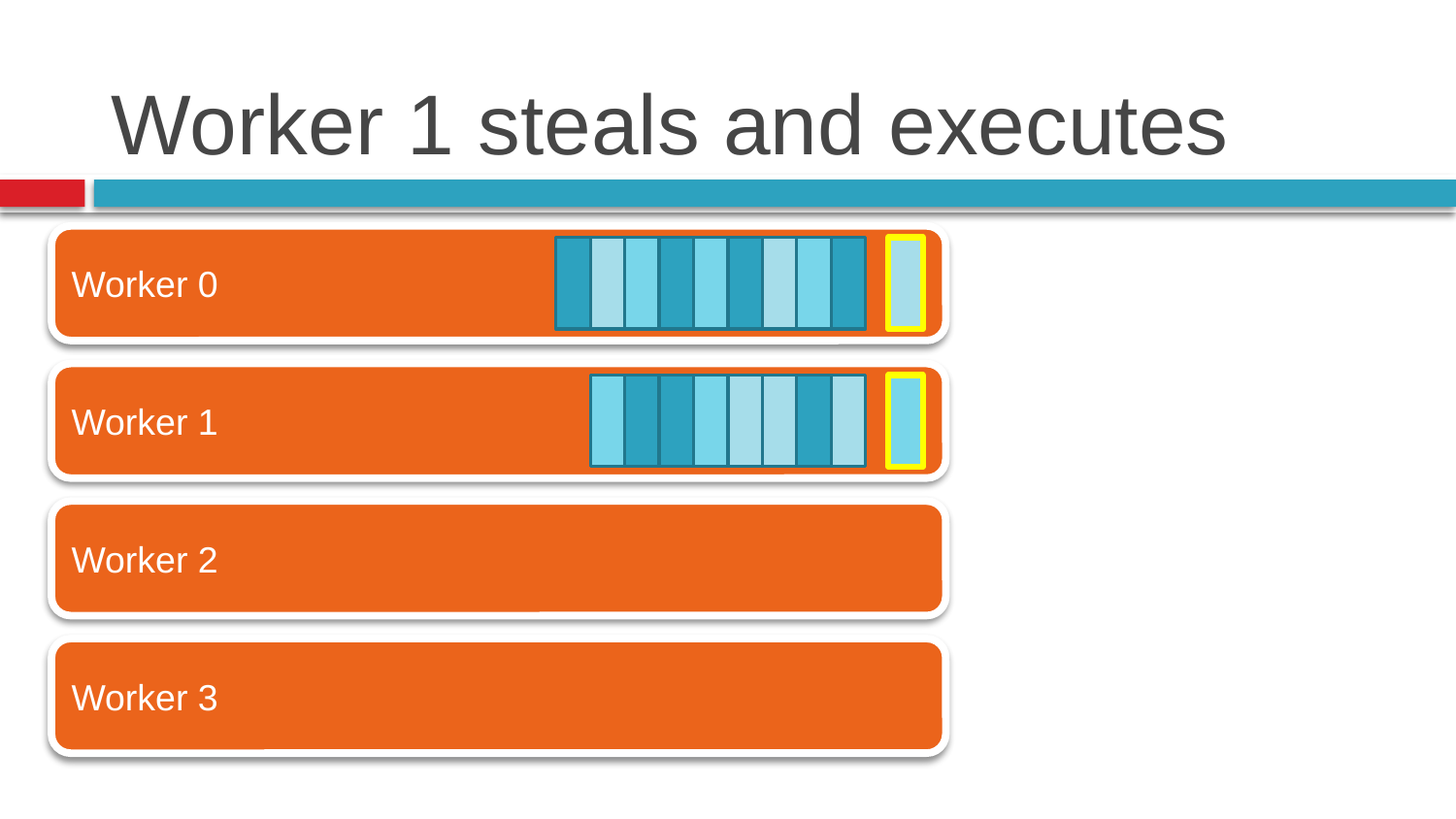

# Worker 1 steals and executes
Worker 0

Worker 1

Worker 2
Worker 3